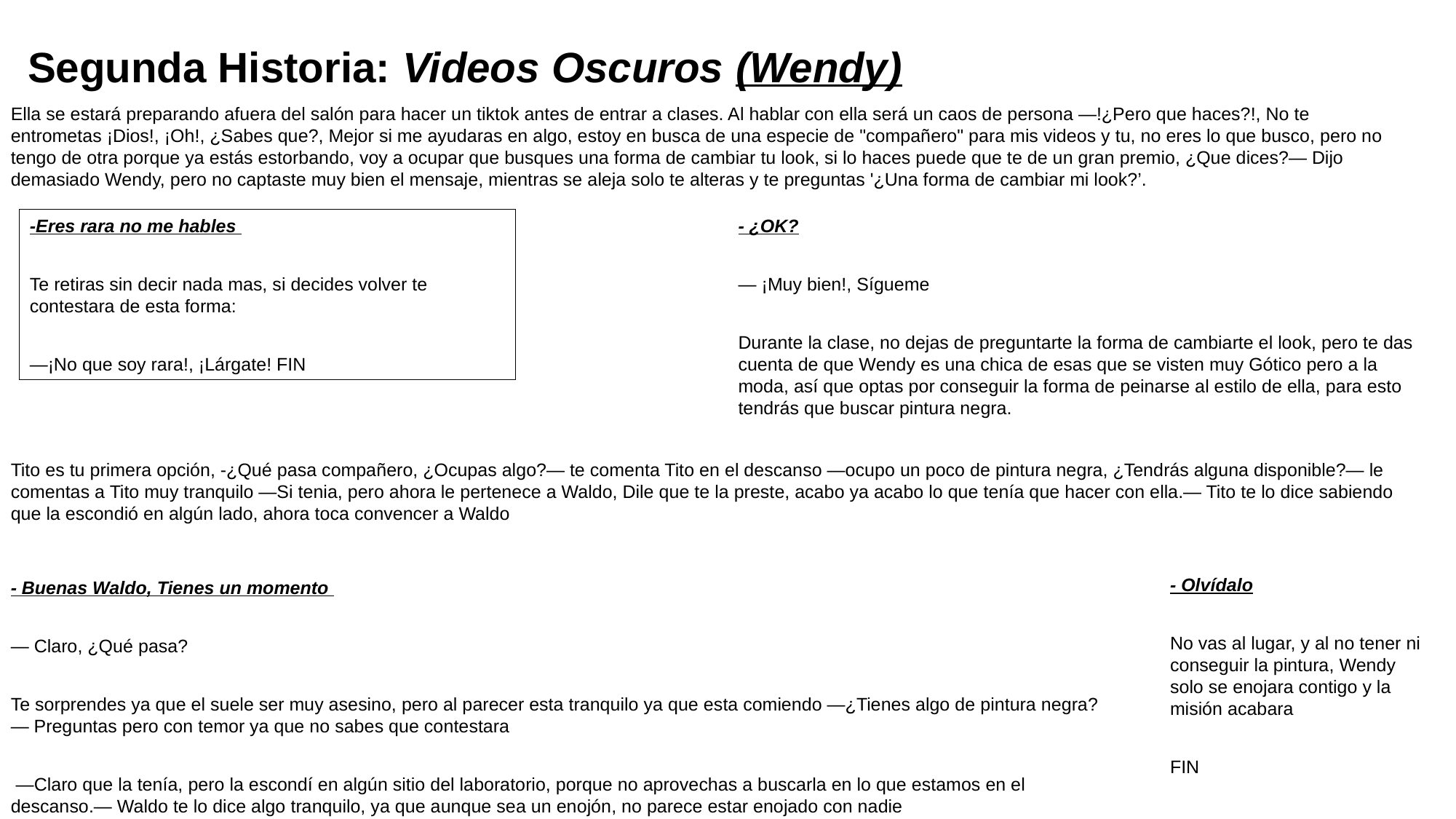

Segunda Historia: Videos Oscuros (Wendy)
Ella se estará preparando afuera del salón para hacer un tiktok antes de entrar a clases. Al hablar con ella será un caos de persona —!¿Pero que haces?!, No te entrometas ¡Dios!, ¡Oh!, ¿Sabes que?, Mejor si me ayudaras en algo, estoy en busca de una especie de "compañero" para mis videos y tu, no eres lo que busco, pero no tengo de otra porque ya estás estorbando, voy a ocupar que busques una forma de cambiar tu look, si lo haces puede que te de un gran premio, ¿Que dices?— Dijo demasiado Wendy, pero no captaste muy bien el mensaje, mientras se aleja solo te alteras y te preguntas '¿Una forma de cambiar mi look?’.

Tito es tu primera opción, -¿Qué pasa compañero, ¿Ocupas algo?— te comenta Tito en el descanso —ocupo un poco de pintura negra, ¿Tendrás alguna disponible?— le comentas a Tito muy tranquilo —Si tenia, pero ahora le pertenece a Waldo, Dile que te la preste, acabo ya acabo lo que tenía que hacer con ella.— Tito te lo dice sabiendo que la escondió en algún lado, ahora toca convencer a Waldo

-Eres rara no me hables
Te retiras sin decir nada mas, si decides volver te contestara de esta forma:
—¡No que soy rara!, ¡Lárgate! FIN
- ¿OK?
— ¡Muy bien!, Sígueme
Durante la clase, no dejas de preguntarte la forma de cambiarte el look, pero te das cuenta de que Wendy es una chica de esas que se visten muy Gótico pero a la moda, así que optas por conseguir la forma de peinarse al estilo de ella, para esto tendrás que buscar pintura negra.

- Olvídalo
No vas al lugar, y al no tener ni conseguir la pintura, Wendy solo se enojara contigo y la misión acabara
FIN

- Buenas Waldo, Tienes un momento
— Claro, ¿Qué pasa?
Te sorprendes ya que el suele ser muy asesino, pero al parecer esta tranquilo ya que esta comiendo —¿Tienes algo de pintura negra? — Preguntas pero con temor ya que no sabes que contestara
 —Claro que la tenía, pero la escondí en algún sitio del laboratorio, porque no aprovechas a buscarla en lo que estamos en el descanso.— Waldo te lo dice algo tranquilo, ya que aunque sea un enojón, no parece estar enojado con nadie